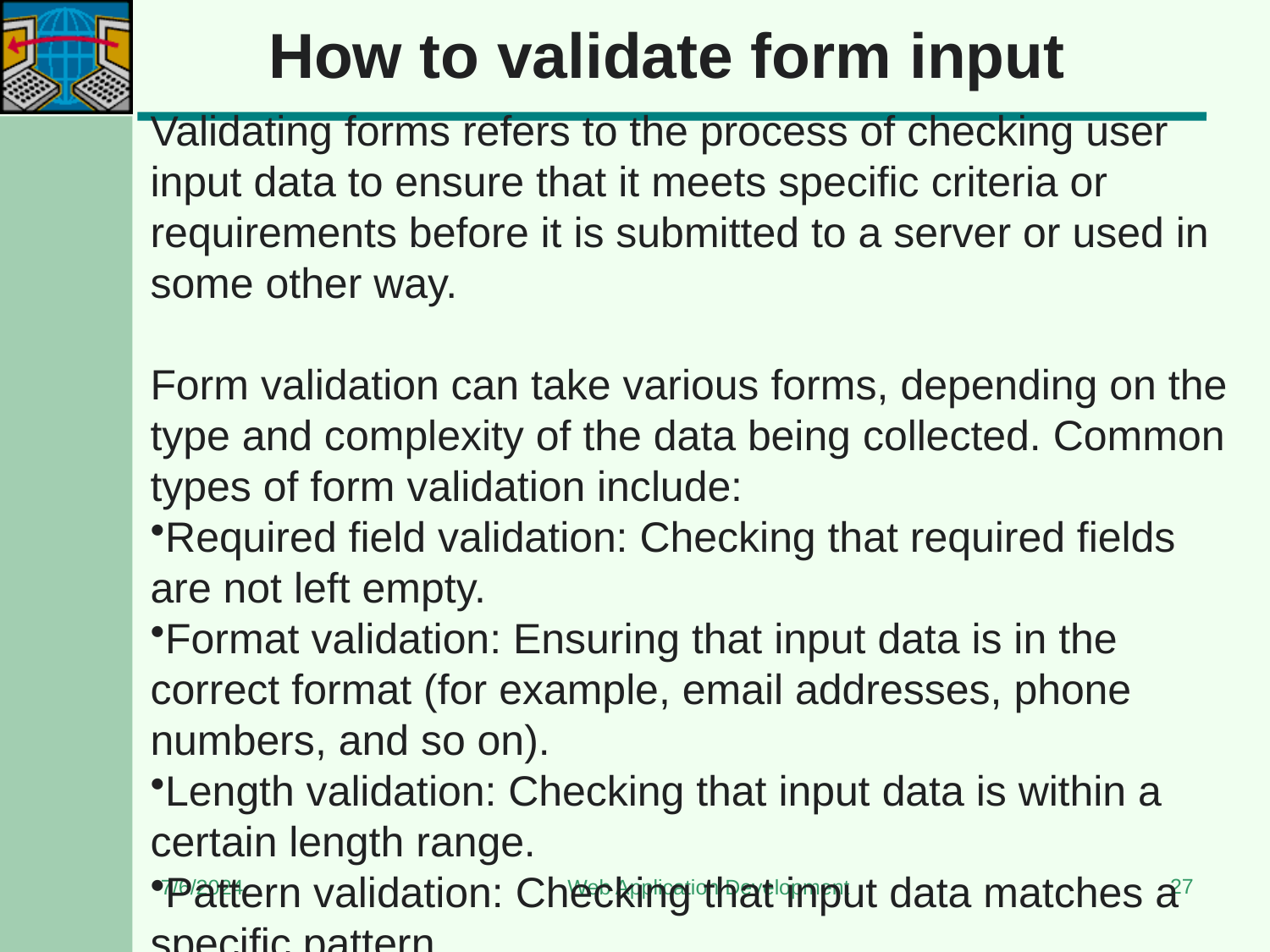

# How to validate form input
Validating forms refers to the process of checking user input data to ensure that it meets specific criteria or requirements before it is submitted to a server or used in some other way.

Form validation can take various forms, depending on the type and complexity of the data being collected. Common types of form validation include:
Required field validation: Checking that required fields are not left empty.
Format validation: Ensuring that input data is in the correct format (for example, email addresses, phone numbers, and so on).
Length validation: Checking that input data is within a certain length range.
Pattern validation: Checking that input data matches a specific pattern.
27
7/6/2024
Web Application Development